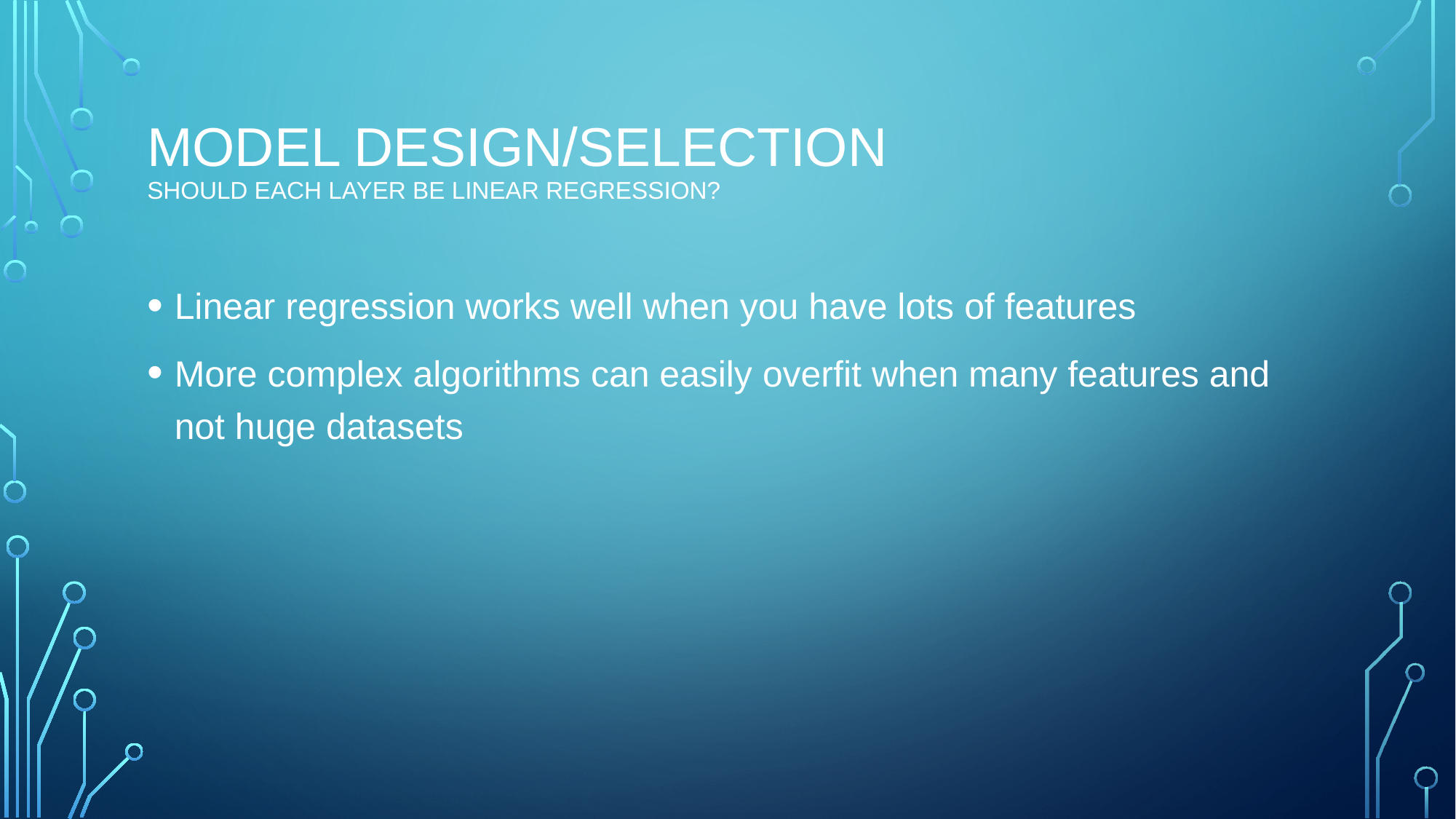

# Model design/selection should each layer be linear regression?
Linear regression works well when you have lots of features
More complex algorithms can easily overfit when many features and not huge datasets